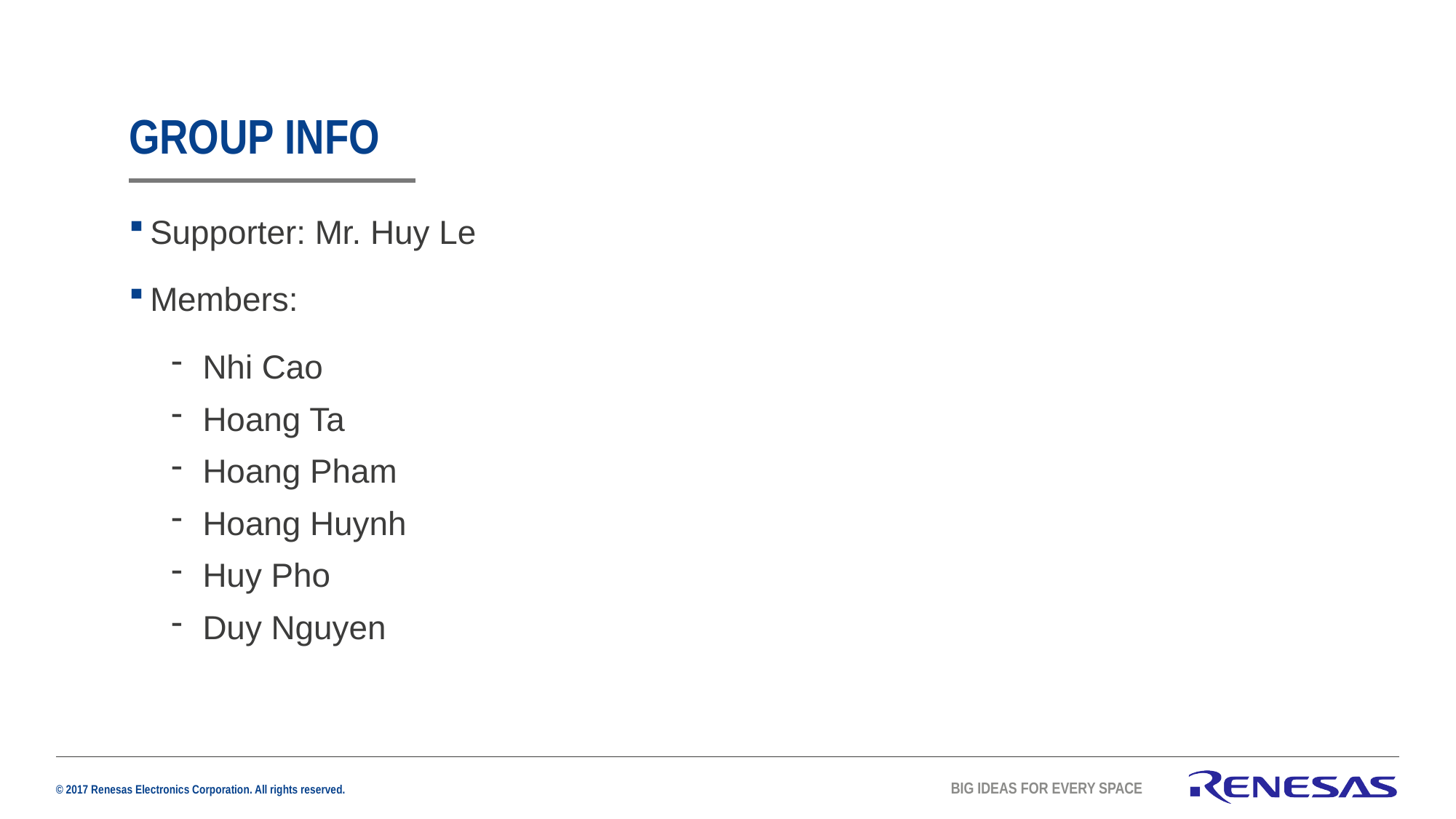

# Group info
Supporter: Mr. Huy Le
Members:
 Nhi Cao
 Hoang Ta
 Hoang Pham
 Hoang Huynh
 Huy Pho
 Duy Nguyen